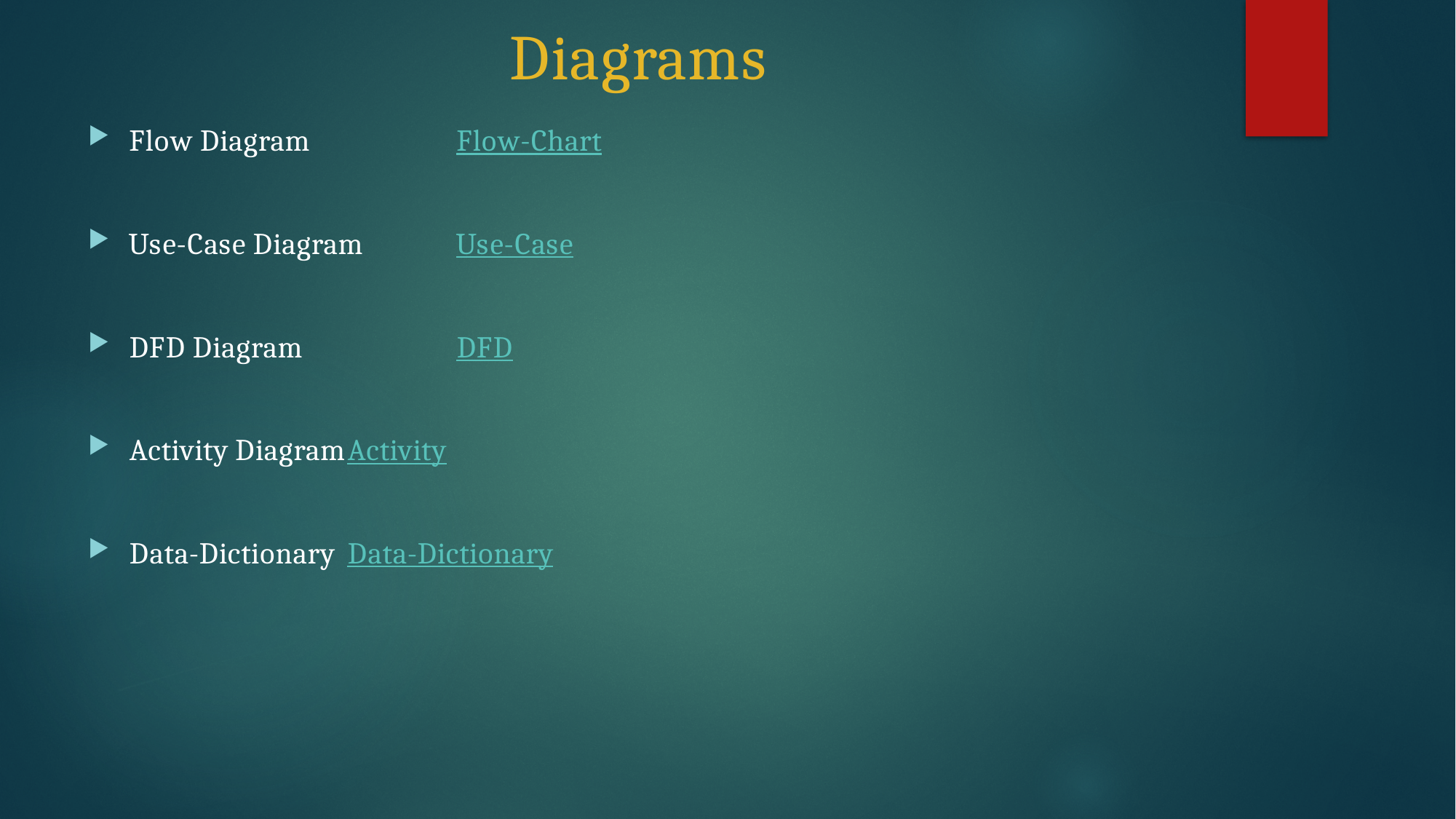

# Diagrams
Flow Diagram		Flow-Chart

Use-Case Diagram	Use-Case

DFD Diagram		DFD

Activity Diagram	Activity

Data-Dictionary	Data-Dictionary